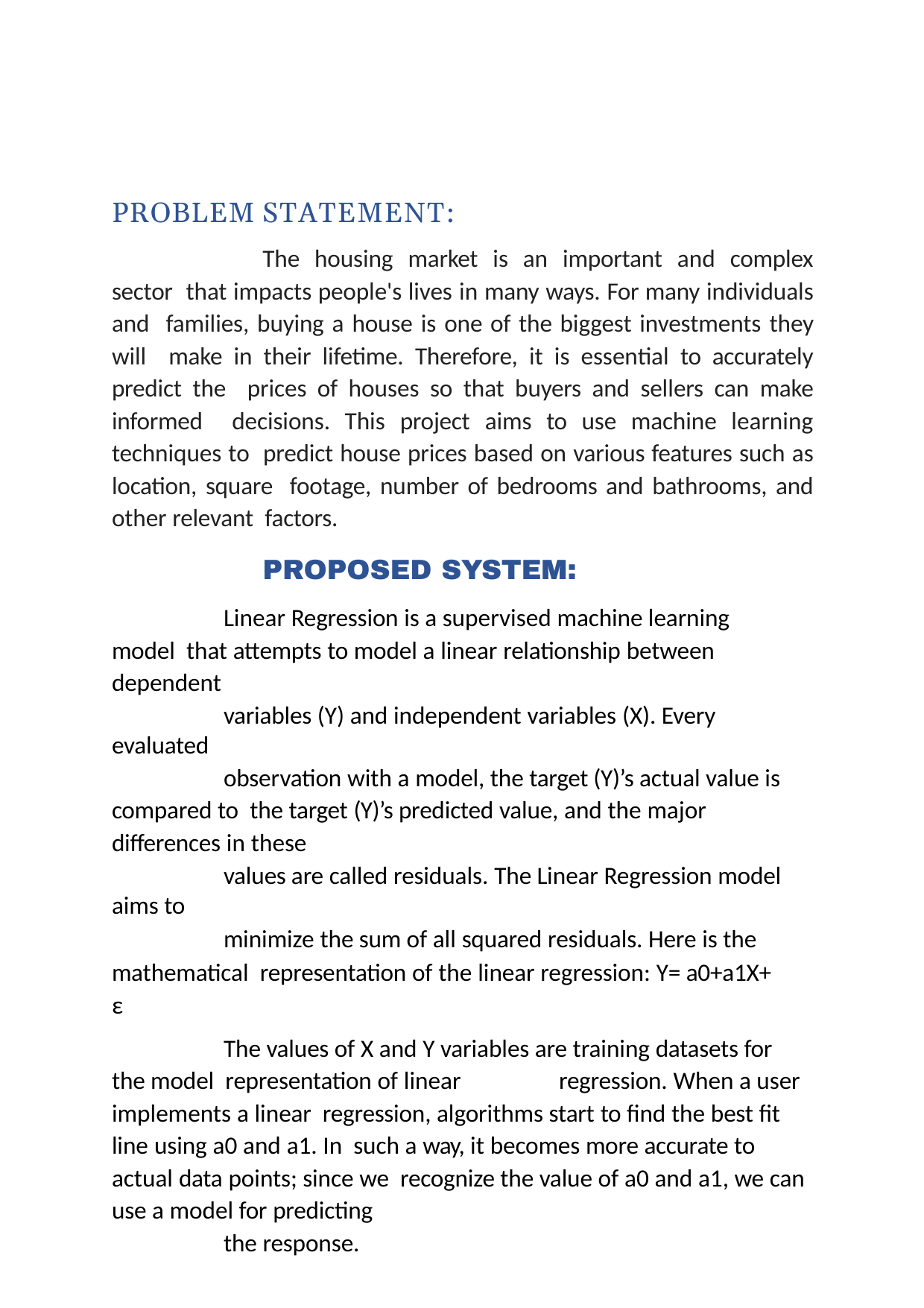

PROBLEM STATEMENT:
The housing market is an important and complex sector  that impacts people's lives in many ways. For many individuals and  families, buying a house is one of the biggest investments they will  make in their lifetime. Therefore, it is essential to accurately predict the  prices of houses so that buyers and sellers can make informed  decisions. This project aims to use machine learning techniques to  predict house prices based on various features such as location, square  footage, number of bedrooms and bathrooms, and other relevant  factors.
PROPOSED SYSTEM:
Linear Regression is a supervised machine learning model  that attempts to model a linear relationship between dependent
variables (Y) and independent variables (X). Every evaluated
observation with a model, the target (Y)’s actual value is compared to  the target (Y)’s predicted value, and the major differences in these
values are called residuals. The Linear Regression model aims to
minimize the sum of all squared residuals. Here is the mathematical  representation of the linear regression: Y= a0+a1X+ ε
The values of X and Y variables are training datasets for the model  representation of linear	regression. When a user implements a linear  regression, algorithms start to find the best fit line using a0 and a1. In  such a way, it becomes more accurate to actual data points; since we  recognize the value of a0 and a1, we can use a model for predicting
the response.